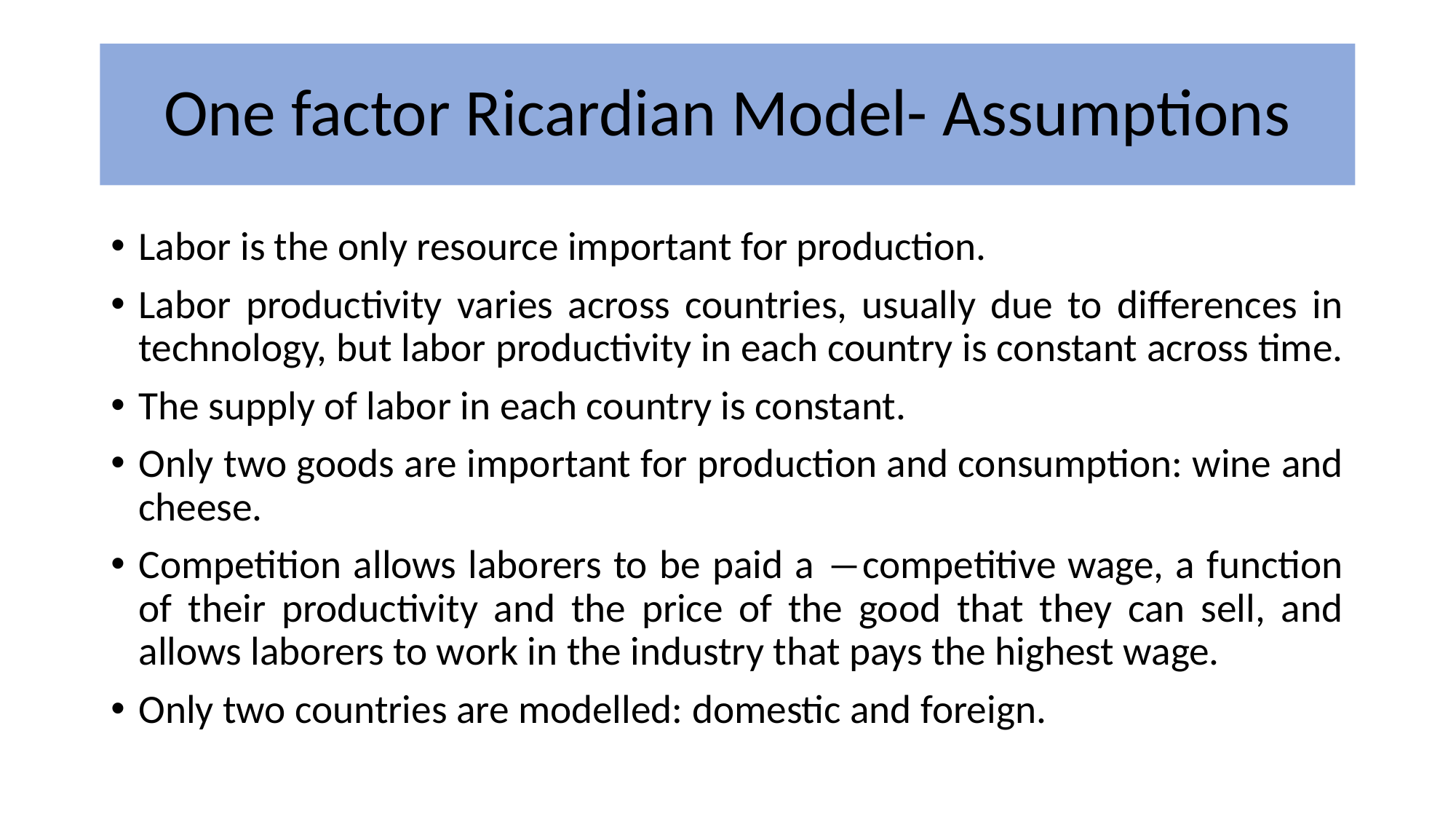

# One factor Ricardian Model- Assumptions
Labor is the only resource important for production.
Labor productivity varies across countries, usually due to differences in technology, but labor productivity in each country is constant across time.
The supply of labor in each country is constant.
Only two goods are important for production and consumption: wine and cheese.
Competition allows laborers to be paid a ―competitive wage, a function of their productivity and the price of the good that they can sell, and allows laborers to work in the industry that pays the highest wage.
Only two countries are modelled: domestic and foreign.